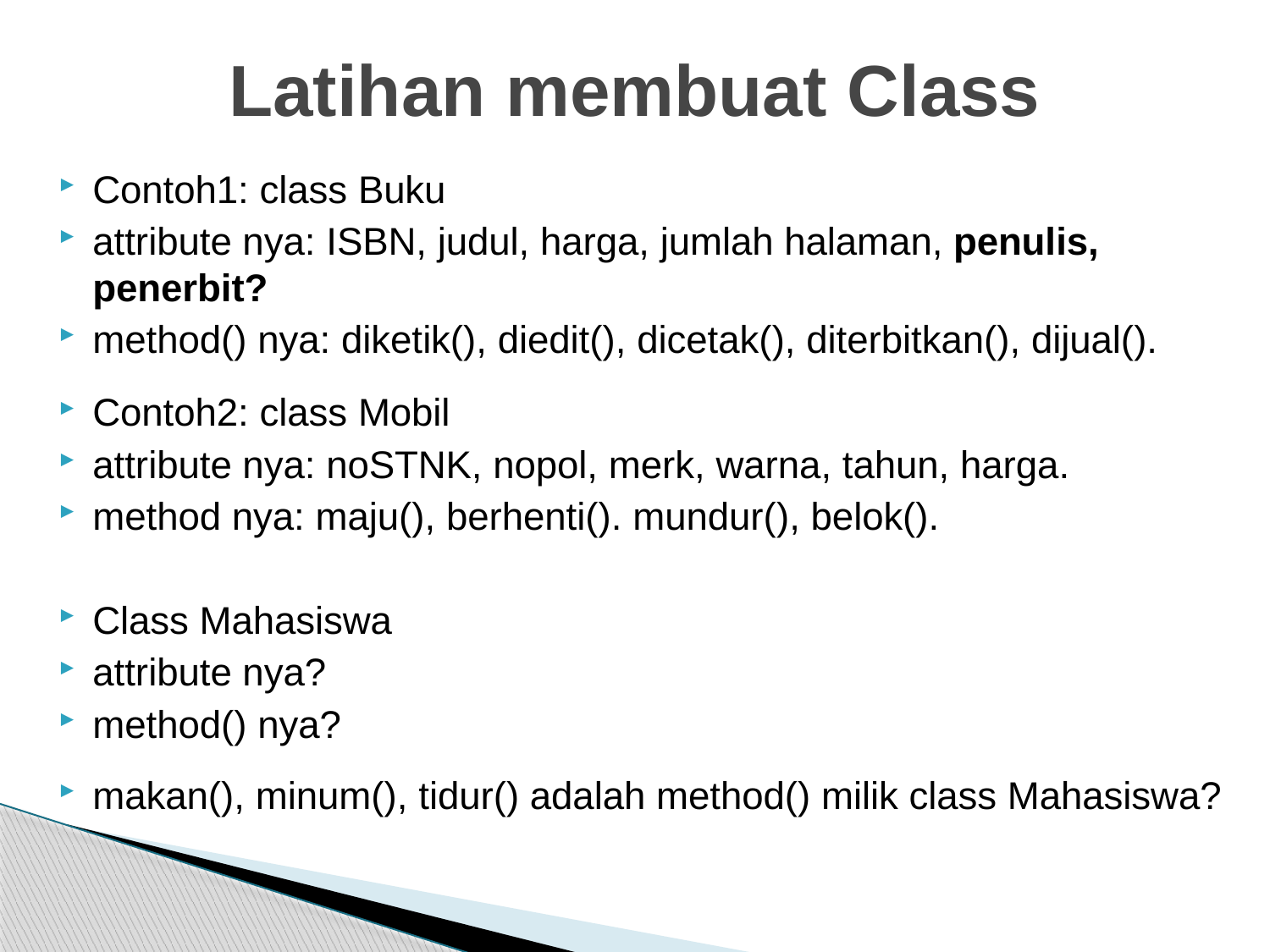

# Latihan membuat Class
Contoh1: class Buku
attribute nya: ISBN, judul, harga, jumlah halaman, penulis, penerbit?
method() nya: diketik(), diedit(), dicetak(), diterbitkan(), dijual().

Contoh2: class Mobil
attribute nya: noSTNK, nopol, merk, warna, tahun, harga.
method nya: maju(), berhenti(). mundur(), belok().

Class Mahasiswa
attribute nya?
method() nya?

makan(), minum(), tidur() adalah method() milik class Mahasiswa?